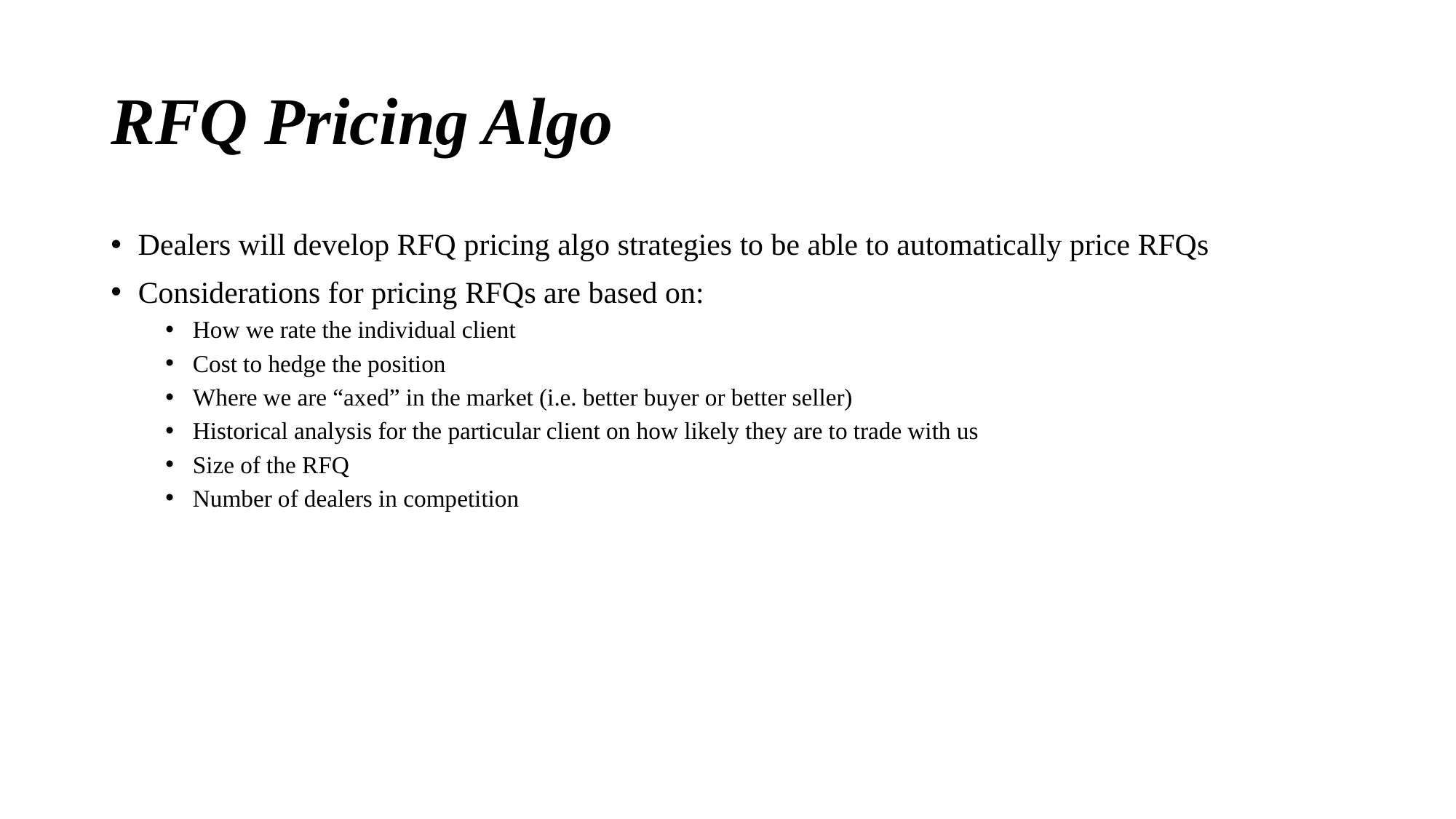

# RFQ Pricing Algo
Dealers will develop RFQ pricing algo strategies to be able to automatically price RFQs
Considerations for pricing RFQs are based on:
How we rate the individual client
Cost to hedge the position
Where we are “axed” in the market (i.e. better buyer or better seller)
Historical analysis for the particular client on how likely they are to trade with us
Size of the RFQ
Number of dealers in competition